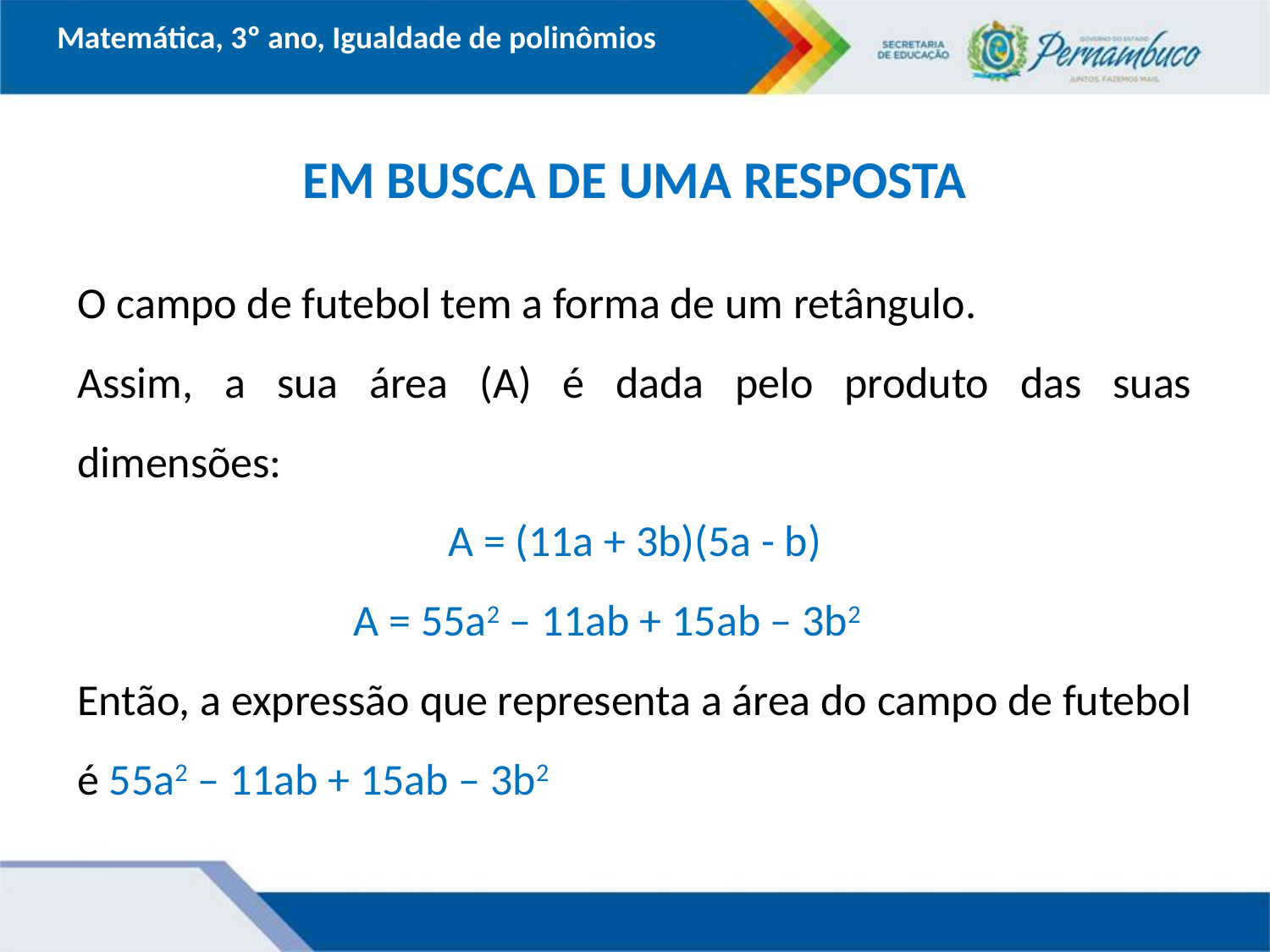

Matemática, 3º ano, Igualdade de polinômios

EM BUSCA DE UMA RESPOSTA
O campo de futebol tem a forma de um retângulo.
Assim, a sua área (A) é dada pelo produto das suas dimensões:
A = (11a + 3b)(5a - b)
A = 55a2 – 11ab + 15ab – 3b2
Então, a expressão que representa a área do campo de futebol é 55a2 – 11ab + 15ab – 3b2